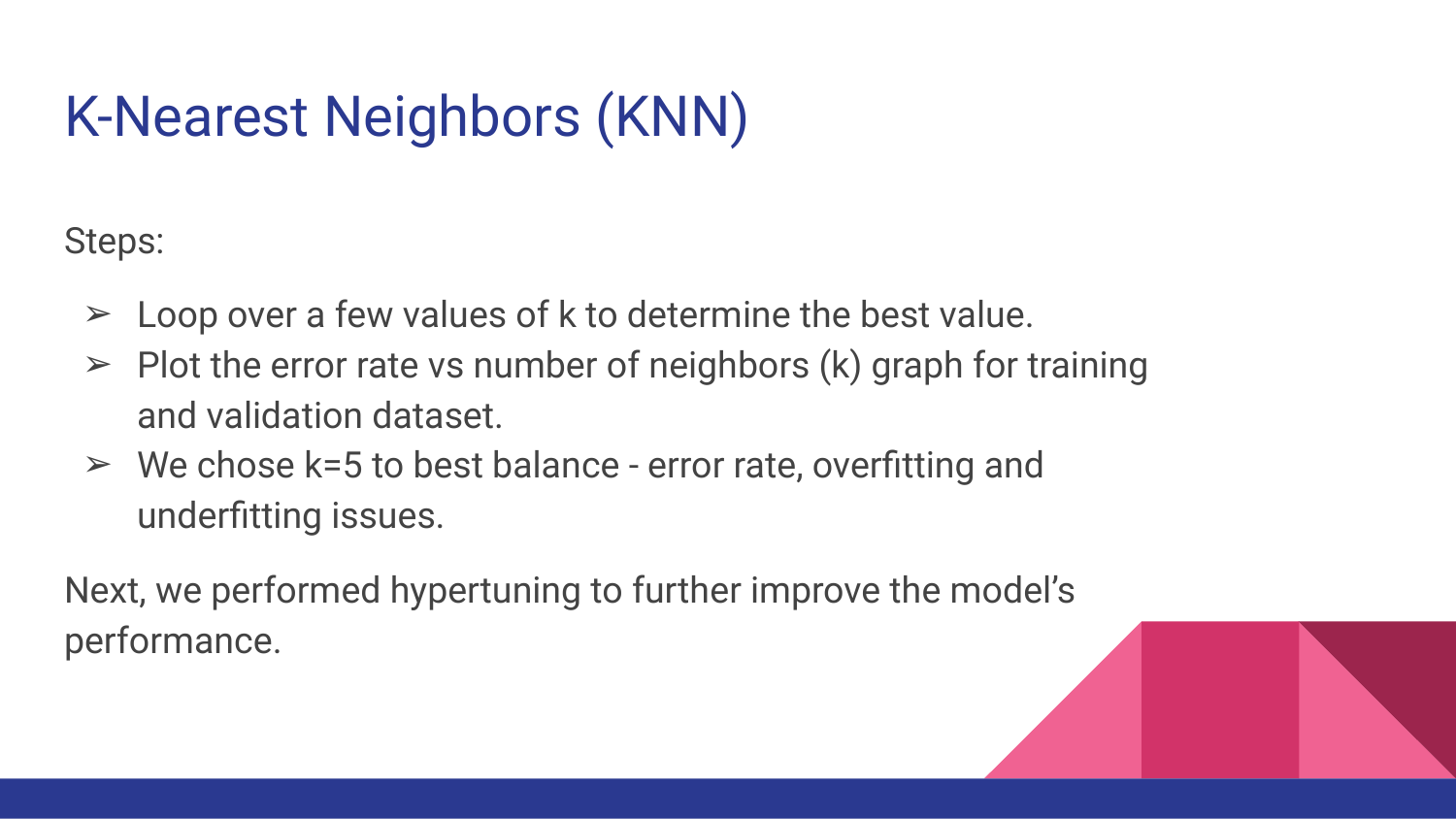

# K-Nearest Neighbors (KNN)
Steps:
Loop over a few values of k to determine the best value.
Plot the error rate vs number of neighbors (k) graph for training and validation dataset.
We chose k=5 to best balance - error rate, overfitting and underfitting issues.
Next, we performed hypertuning to further improve the model’s performance.